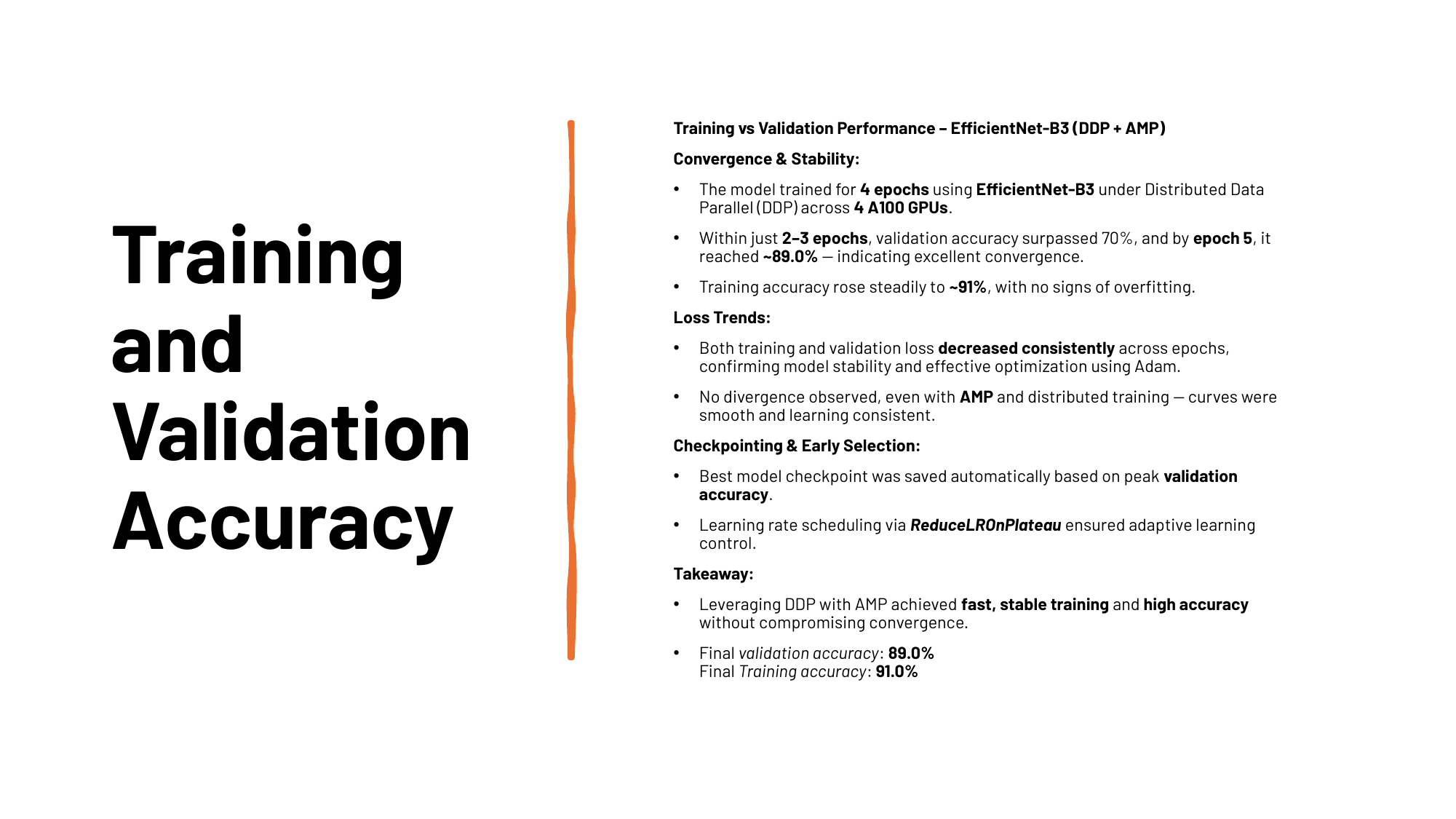

# Training and Validation Accuracy
Training vs Validation Performance – EfficientNet-B3 (DDP + AMP)
Convergence & Stability:
The model trained for 4 epochs using EfficientNet-B3 under Distributed Data Parallel (DDP) across 4 A100 GPUs.
Within just 2–3 epochs, validation accuracy surpassed 70%, and by epoch 5, it reached ~89.0% — indicating excellent convergence.
Training accuracy rose steadily to ~91%, with no signs of overfitting.
Loss Trends:
Both training and validation loss decreased consistently across epochs, confirming model stability and effective optimization using Adam.
No divergence observed, even with AMP and distributed training — curves were smooth and learning consistent.
Checkpointing & Early Selection:
Best model checkpoint was saved automatically based on peak validation accuracy.
Learning rate scheduling via ReduceLROnPlateau ensured adaptive learning control.
Takeaway:
Leveraging DDP with AMP achieved fast, stable training and high accuracy without compromising convergence.
Final validation accuracy: 89.0%
Final Training accuracy: 91.0%